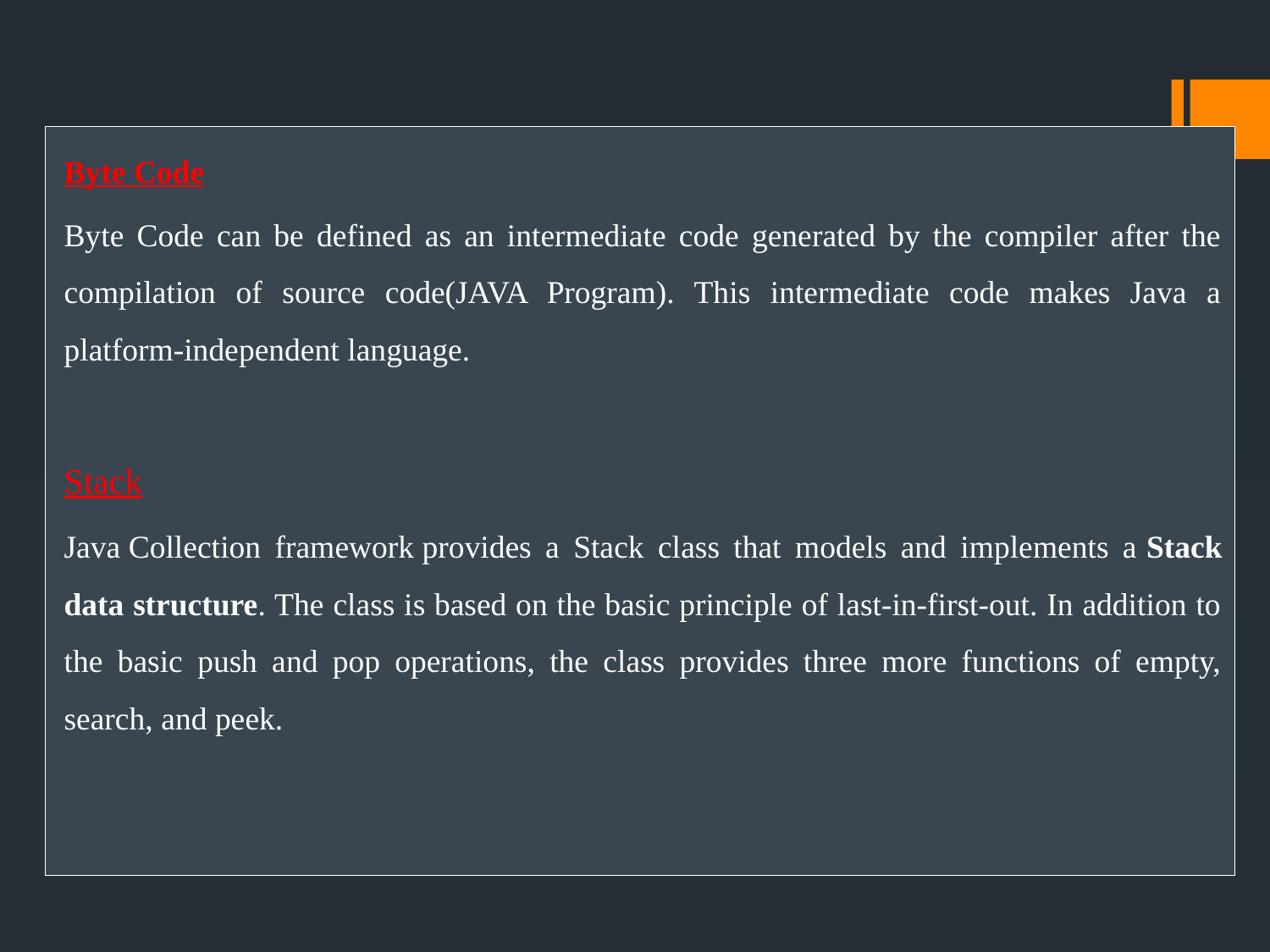

Byte Code
Byte Code can be defined as an intermediate code generated by the compiler after the compilation of source code(JAVA Program). This intermediate code makes Java a platform-independent language.
Stack
Java Collection framework provides a Stack class that models and implements a Stack data structure. The class is based on the basic principle of last-in-first-out. In addition to the basic push and pop operations, the class provides three more functions of empty, search, and peek.